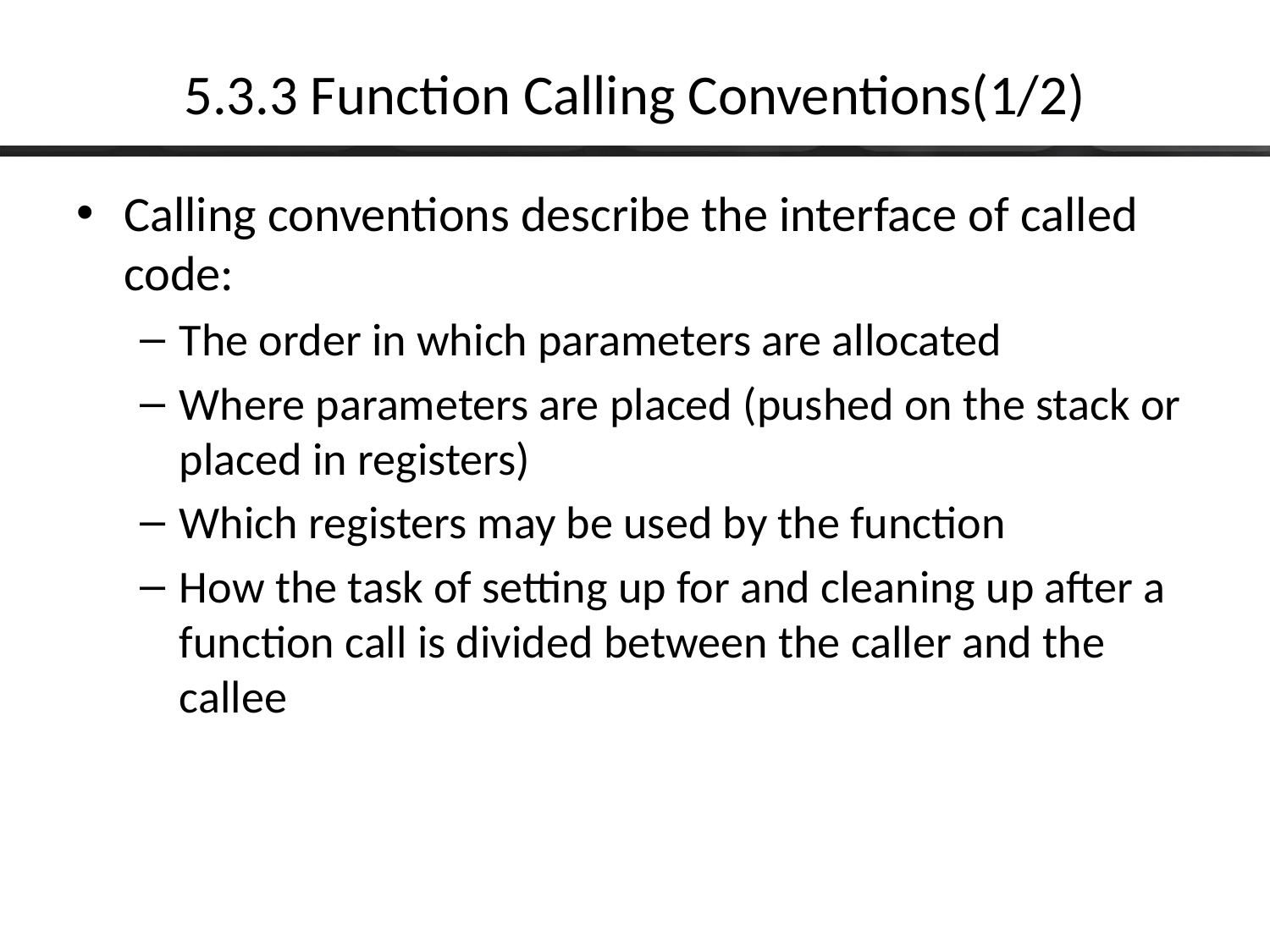

# 5.3.3 Function Calling Conventions(1/2)
Calling conventions describe the interface of called code:
The order in which parameters are allocated
Where parameters are placed (pushed on the stack or placed in registers)
Which registers may be used by the function
How the task of setting up for and cleaning up after a function call is divided between the caller and the callee

62